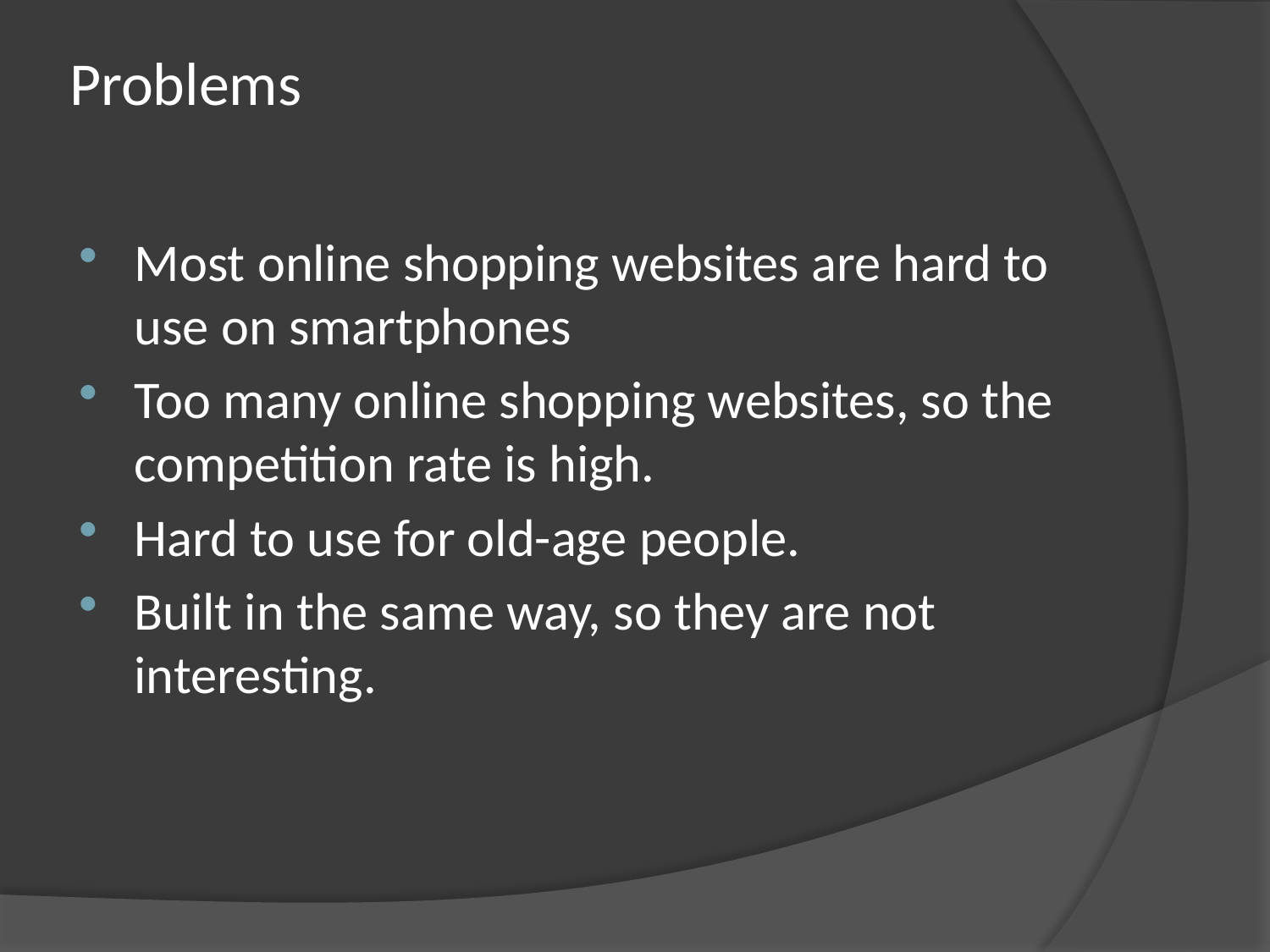

# Problems
Most online shopping websites are hard to use on smartphones
Too many online shopping websites, so the competition rate is high.
Hard to use for old-age people.
Built in the same way, so they are not interesting.